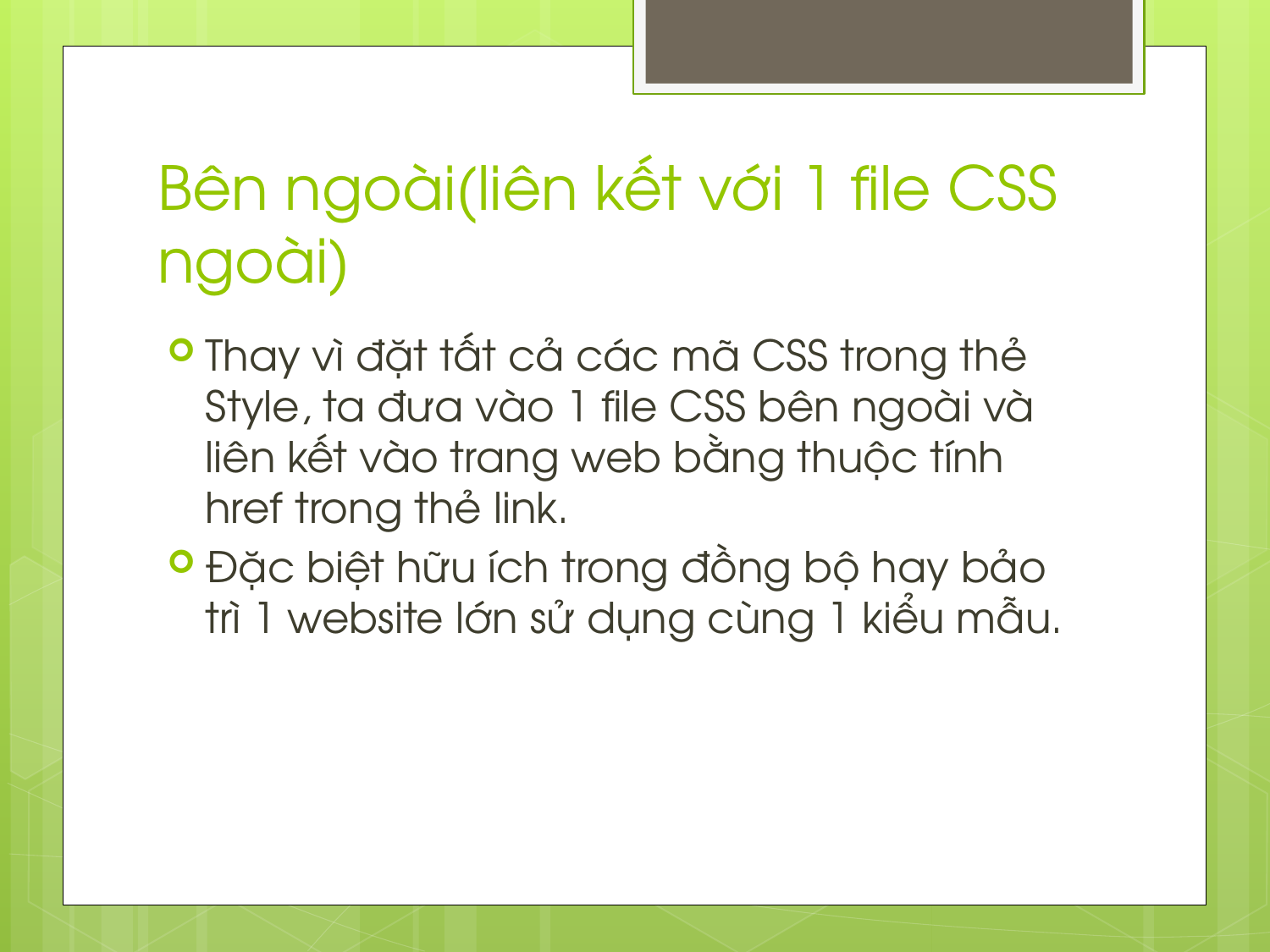

# Bên ngoài(liên kết với 1 file CSS ngoài)
Thay vì đặt tất cả các mã CSS trong thẻ Style, ta đưa vào 1 file CSS bên ngoài và liên kết vào trang web bằng thuộc tính href trong thẻ link.
Đặc biệt hữu ích trong đồng bộ hay bảo trì 1 website lớn sử dụng cùng 1 kiểu mẫu.